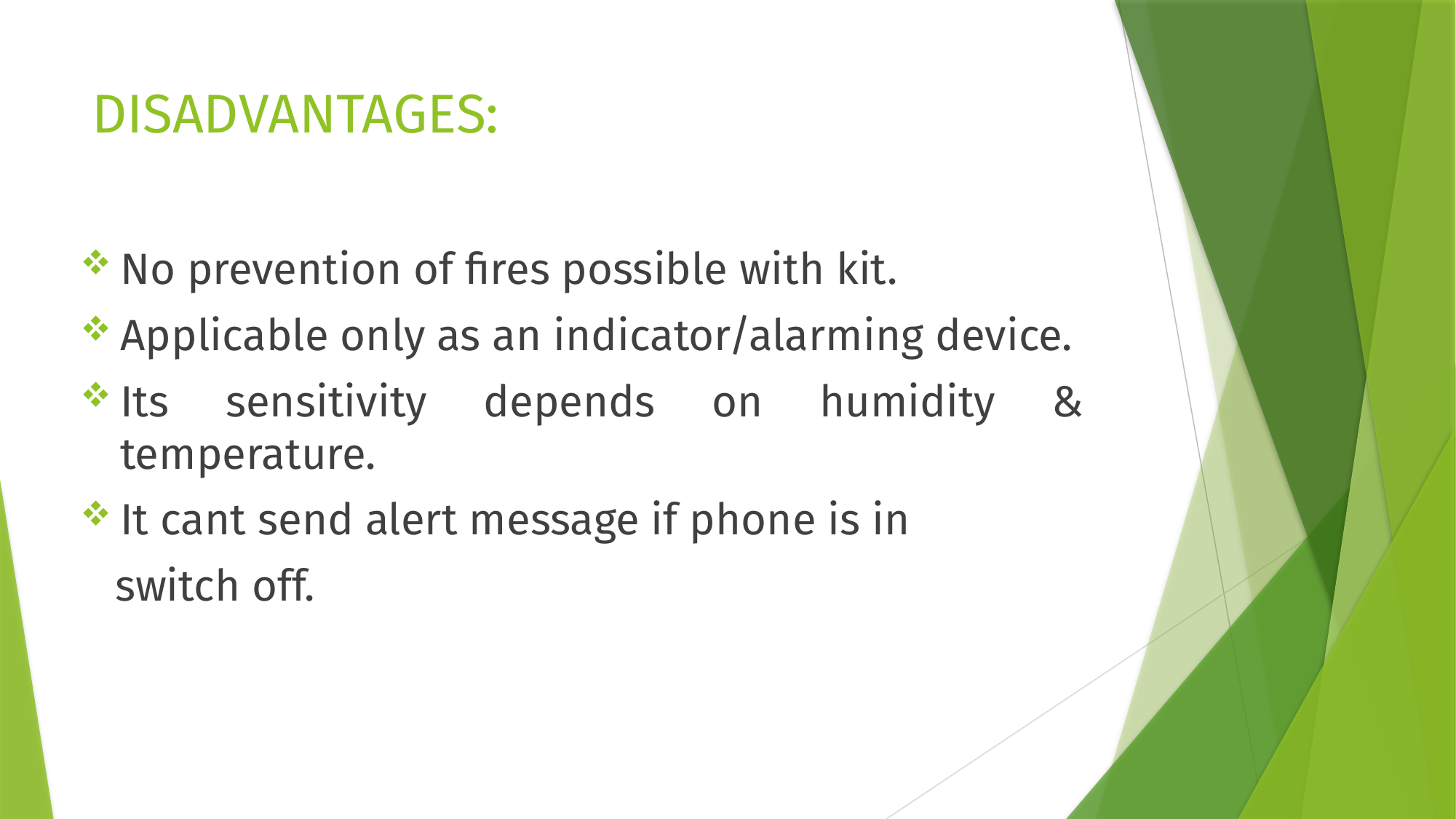

# DISADVANTAGES:

No prevention of fires possible with kit.
Applicable only as an indicator/alarming device.
Its sensitivity depends on humidity & temperature.
It cant send alert message if phone is in
   switch off.